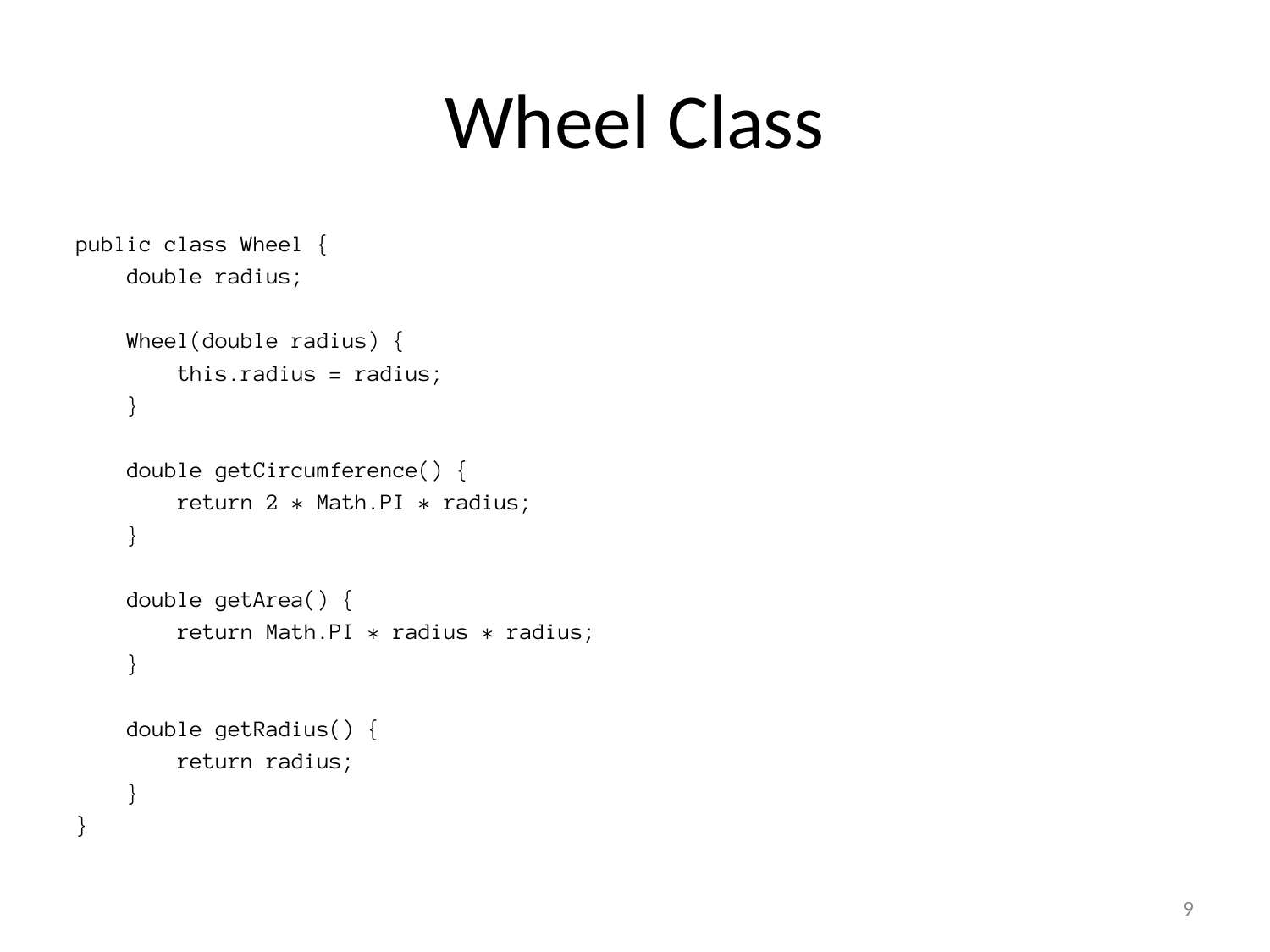

# Wheel Class
public class Wheel {
    double radius;

    Wheel(double radius) {
        this.radius = radius;
    }

    double getCircumference() {
        return 2 * Math.PI * radius;
    }

    double getArea() {
        return Math.PI * radius * radius;
    }

    double getRadius() {
        return radius;
    }
}

9